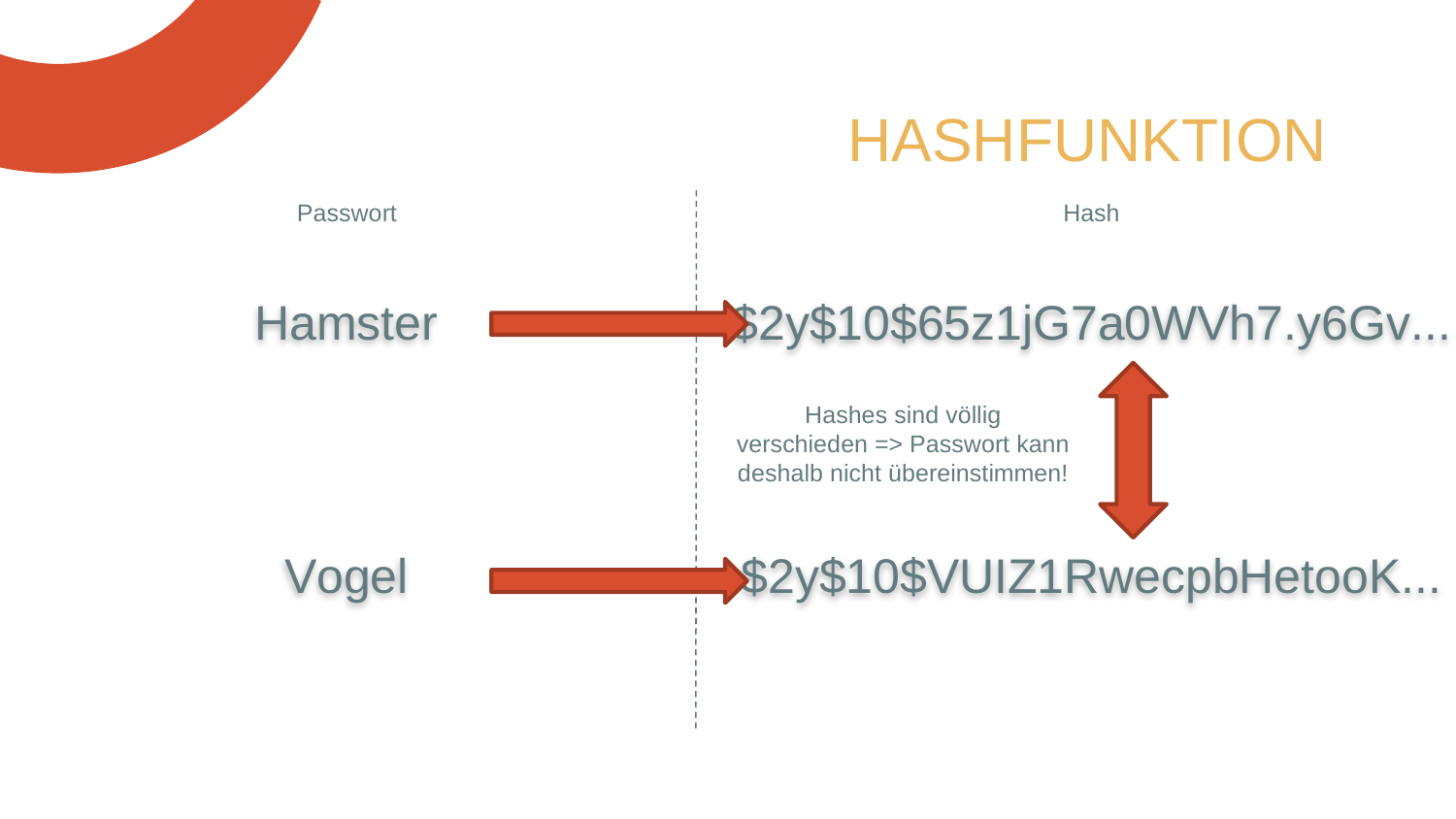

# HASHFUNKTION
Passwort
Hash
$2y$10$65z1jG7a0WVh7.y6Gv...
Hamster

Hashes sind völlig
verschieden => Passwort kann
deshalb nicht übereinstimmen!
$2y$10$VUIZ1RwecpbHetooK...
Vogel